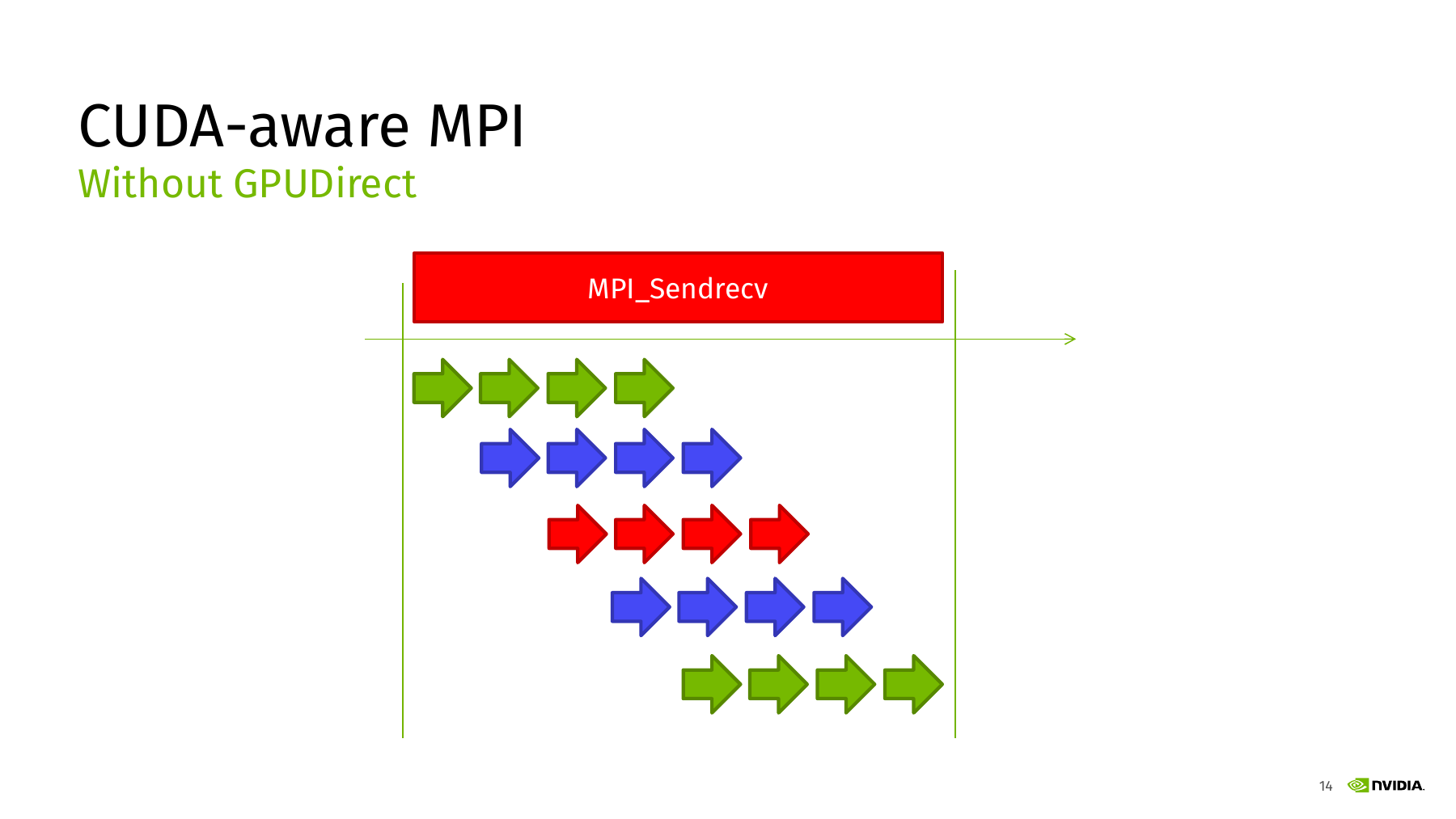

# CUDA-aware MPI
Without GPUDirect
MPI_Sendrecv
Time